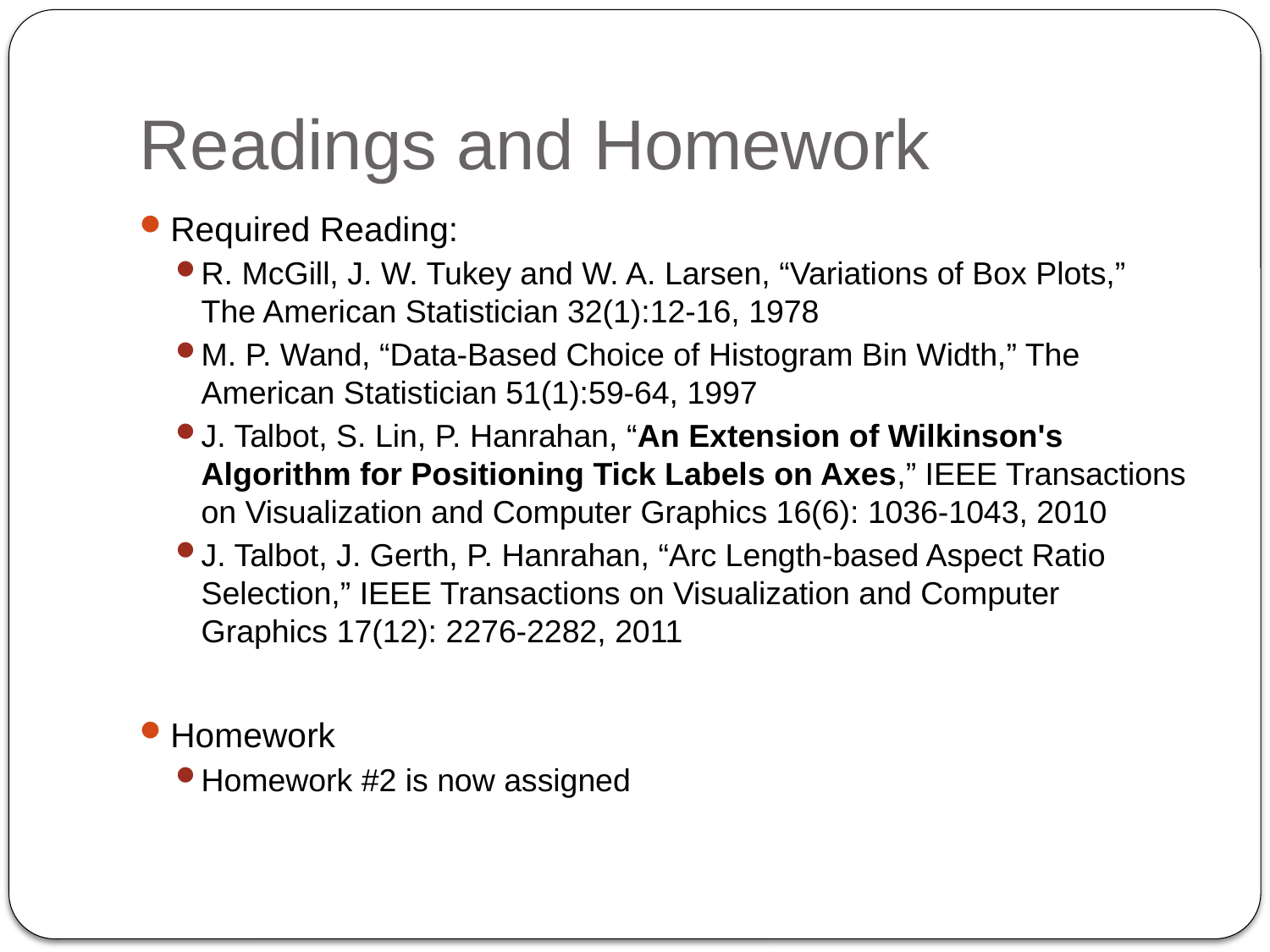

# Readings and Homework
Required Reading:
R. McGill, J. W. Tukey and W. A. Larsen, “Variations of Box Plots,”  The American Statistician 32(1):12-16, 1978
M. P. Wand, “Data-Based Choice of Histogram Bin Width,” The American Statistician 51(1):59-64, 1997
J. Talbot, S. Lin, P. Hanrahan, “An Extension of Wilkinson's Algorithm for Positioning Tick Labels on Axes,” IEEE Transactions on Visualization and Computer Graphics 16(6): 1036-1043, 2010
J. Talbot, J. Gerth, P. Hanrahan, “Arc Length-based Aspect Ratio Selection,” IEEE Transactions on Visualization and Computer Graphics 17(12): 2276-2282, 2011

Homework
Homework #2 is now assigned